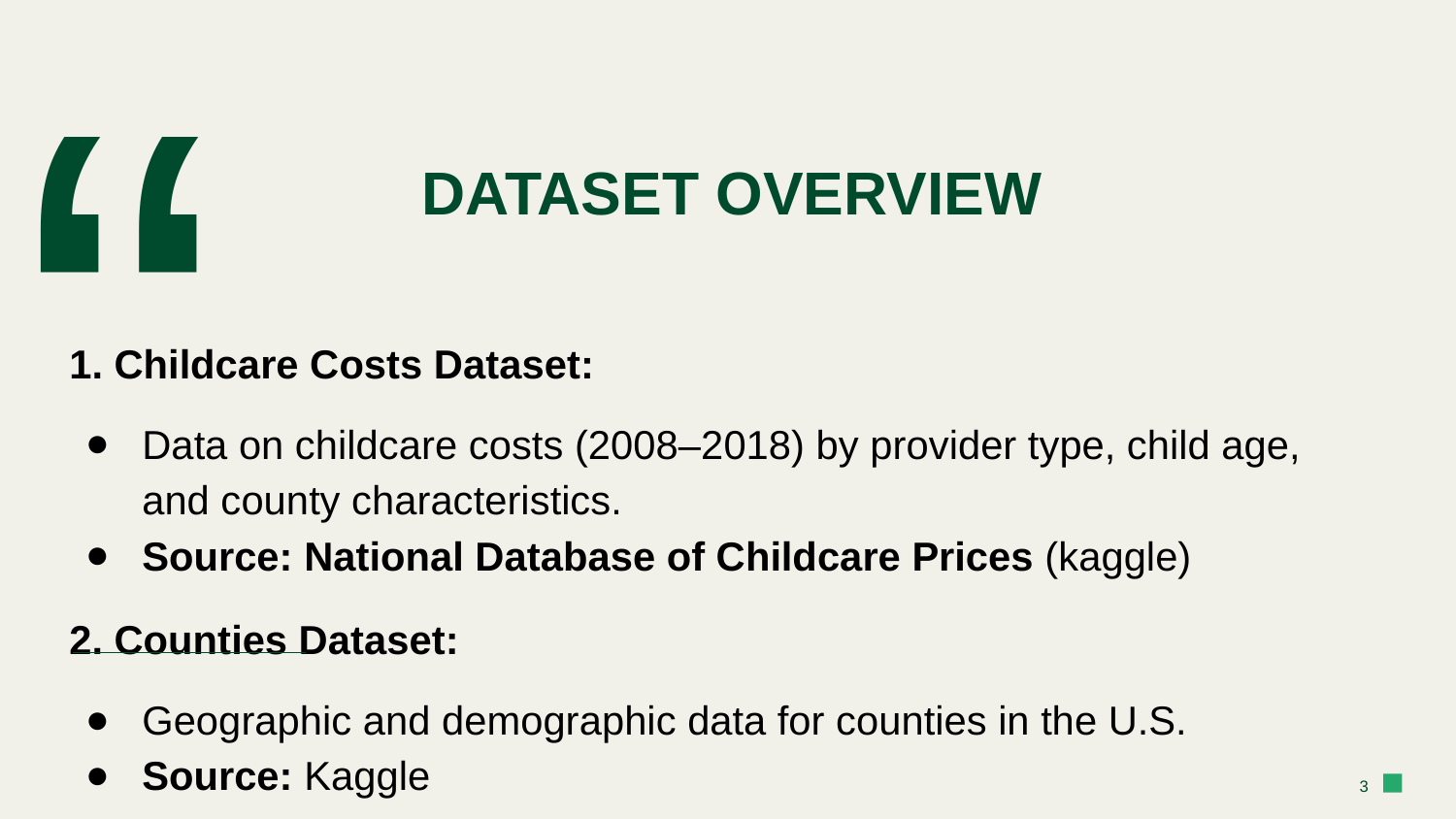

“
DATASET OVERVIEW
# 1. Childcare Costs Dataset:
Data on childcare costs (2008–2018) by provider type, child age, and county characteristics.
Source: National Database of Childcare Prices (kaggle)
2. Counties Dataset:
Geographic and demographic data for counties in the U.S.
Source: Kaggle

3